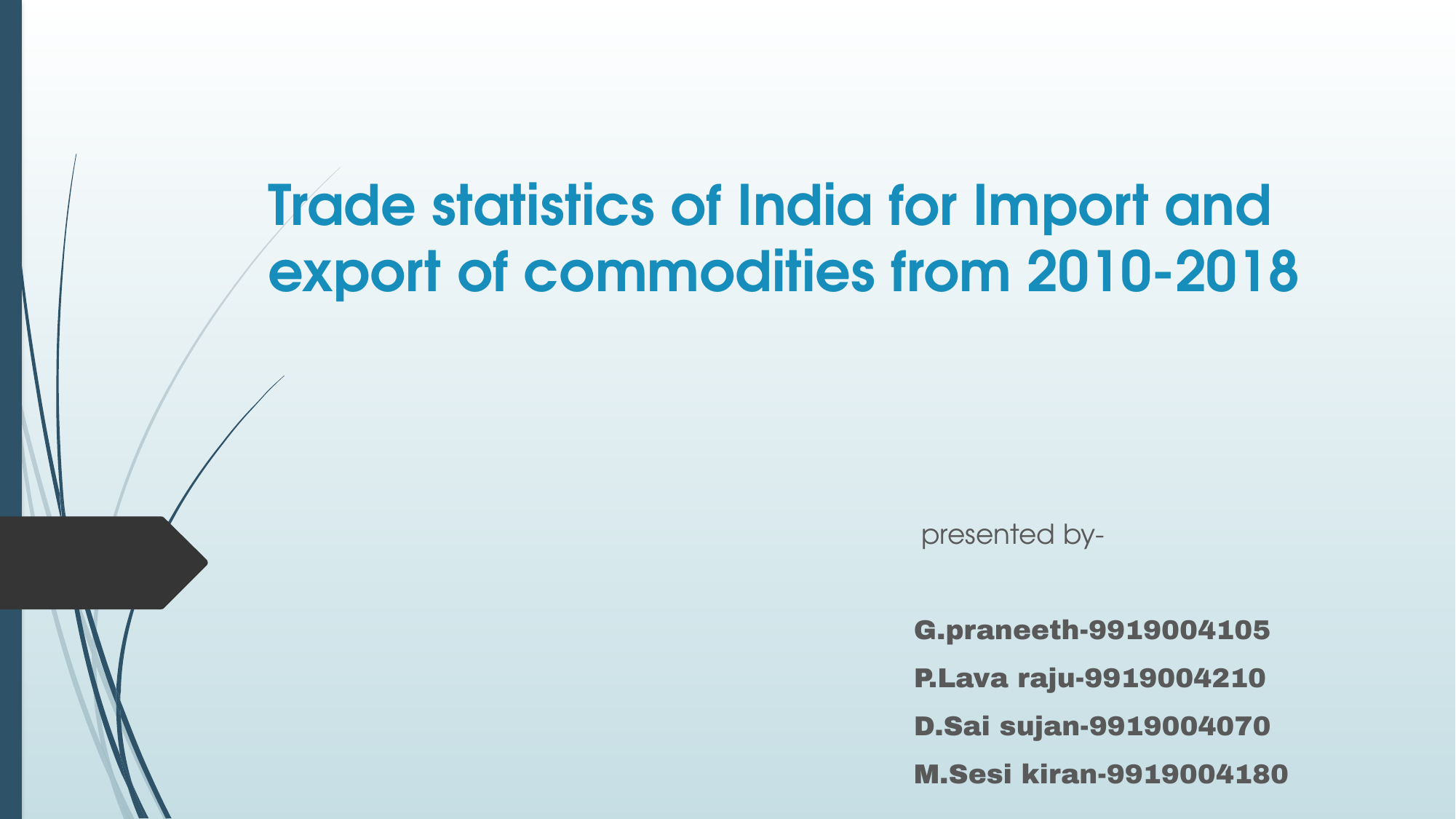

# Trade statistics of India for Import and export of commodities from 2010-2018
 presented by-

G.praneeth-9919004105
P.Lava raju-9919004210
D.Sai sujan-9919004070
M.Sesi kiran-9919004180